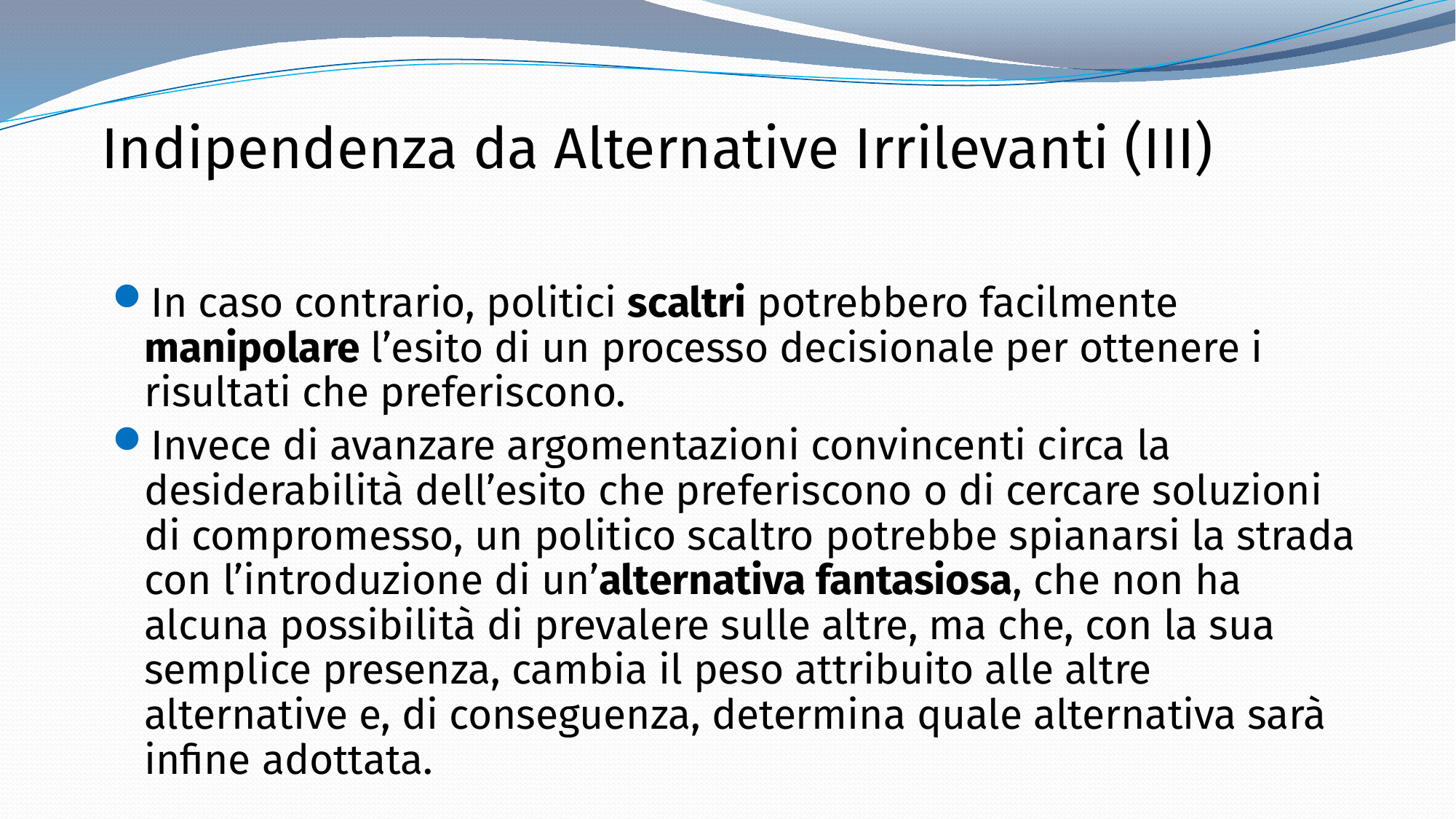

Indipendenza da Alternative Irrilevanti (III)

In caso contrario, politici scaltri potrebbero facilmente manipolare l’esito di un processo decisionale per ottenere i risultati che preferiscono.
Invece di avanzare argomentazioni convincenti circa la desiderabilità dell’esito che preferiscono o di cercare soluzioni di compromesso, un politico scaltro potrebbe spianarsi la strada con l’introduzione di un’alternativa fantasiosa, che non ha alcuna possibilità di prevalere sulle altre, ma che, con la sua semplice presenza, cambia il peso attribuito alle altre alternative e, di conseguenza, determina quale alternativa sarà infine adottata.